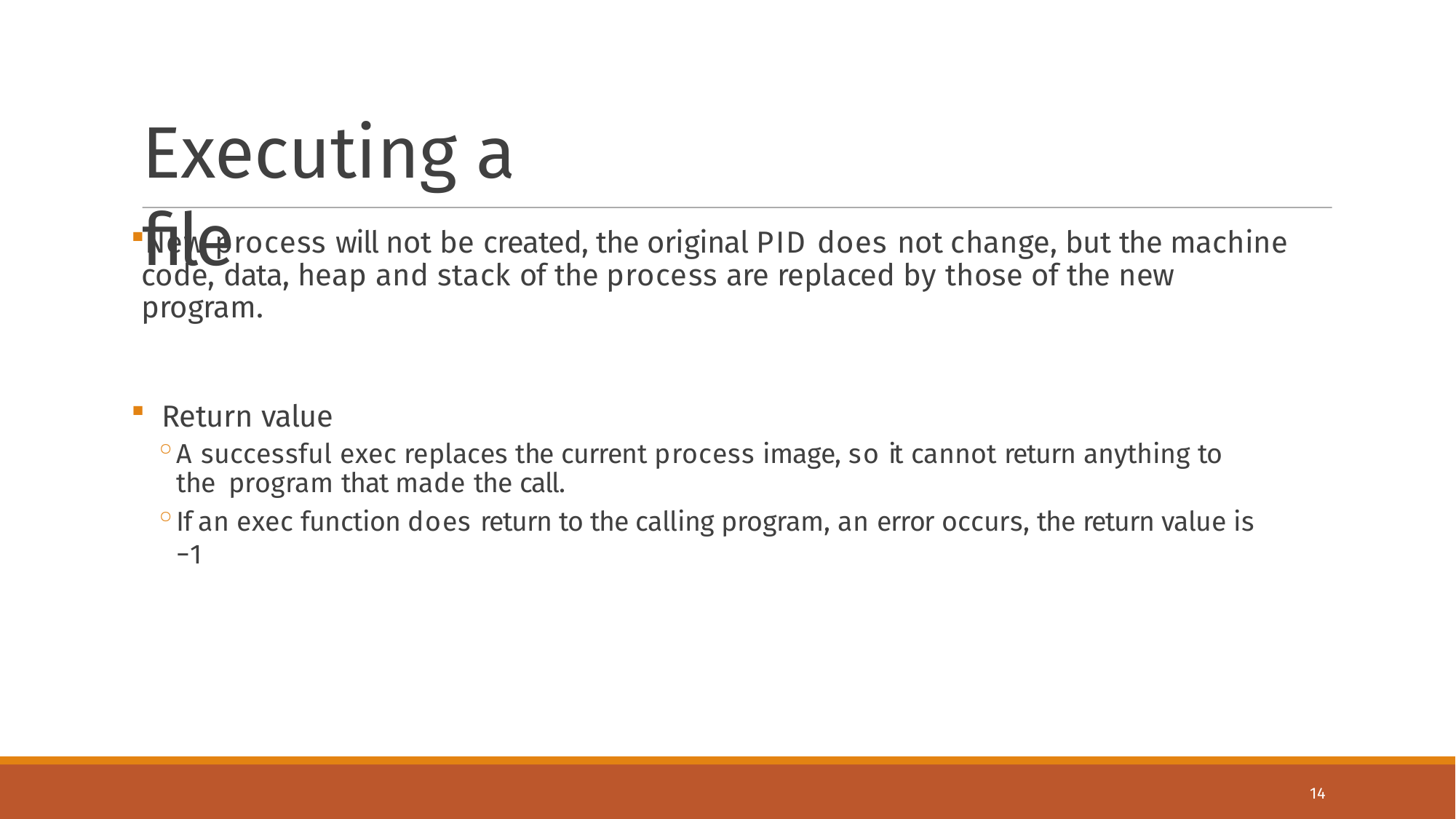

# Executing a file
New process will not be created, the original PID does not change, but the machine  code, data, heap and stack of the process are replaced by those of the new program.

Return value
A successful exec replaces the current process image, so it cannot return anything to the  program that made the call.
If an exec function does return to the calling program, an error occurs, the return value is −1
14